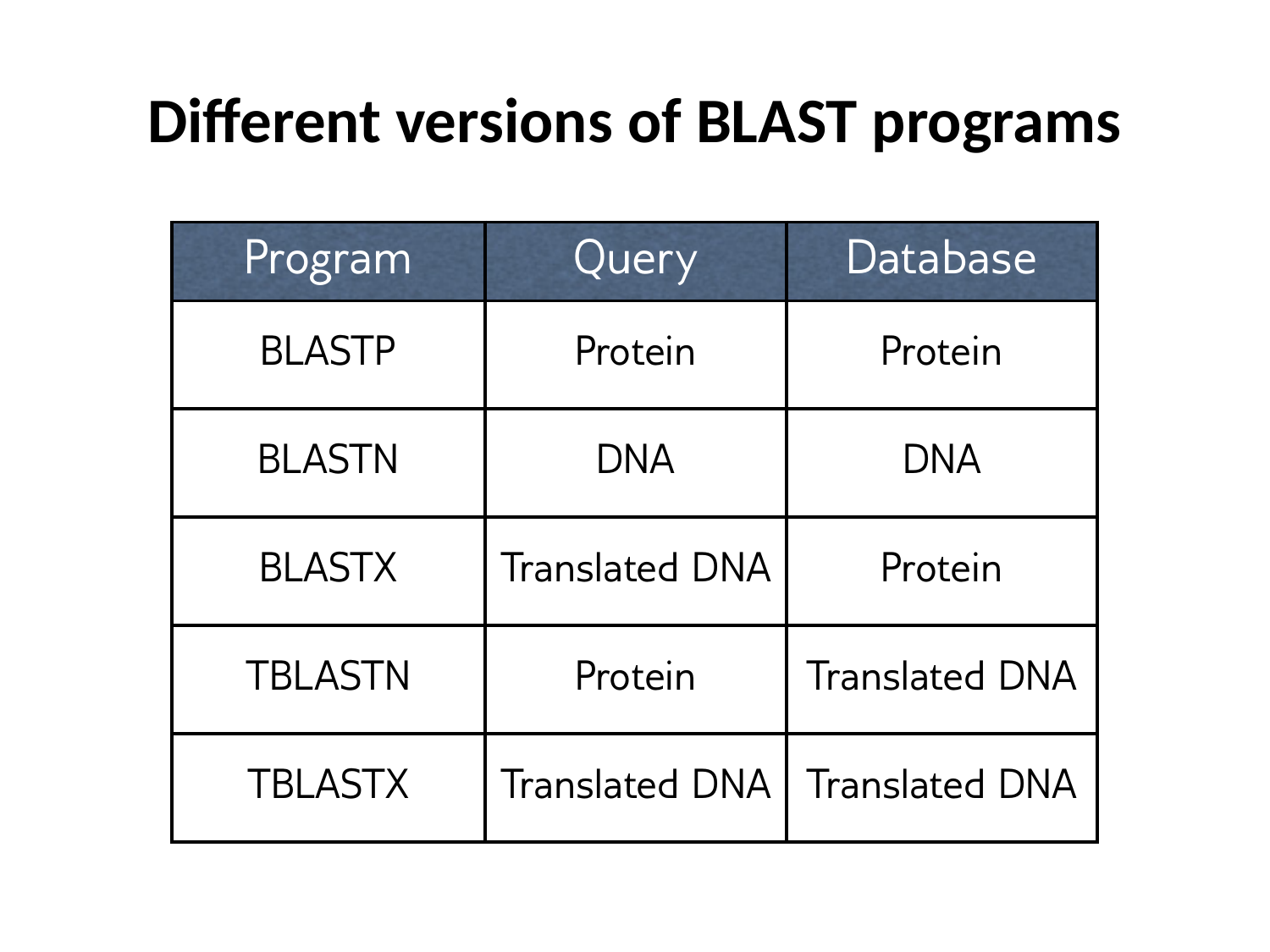

# Different versions of BLAST programs
| Program | Query | Database |
| --- | --- | --- |
| BLASTP | Protein | Protein |
| BLASTN | DNA | DNA |
| BLASTX | Translated DNA | Protein |
| TBLASTN | Protein | Translated DNA |
| TBLASTX | Translated DNA | Translated DNA |